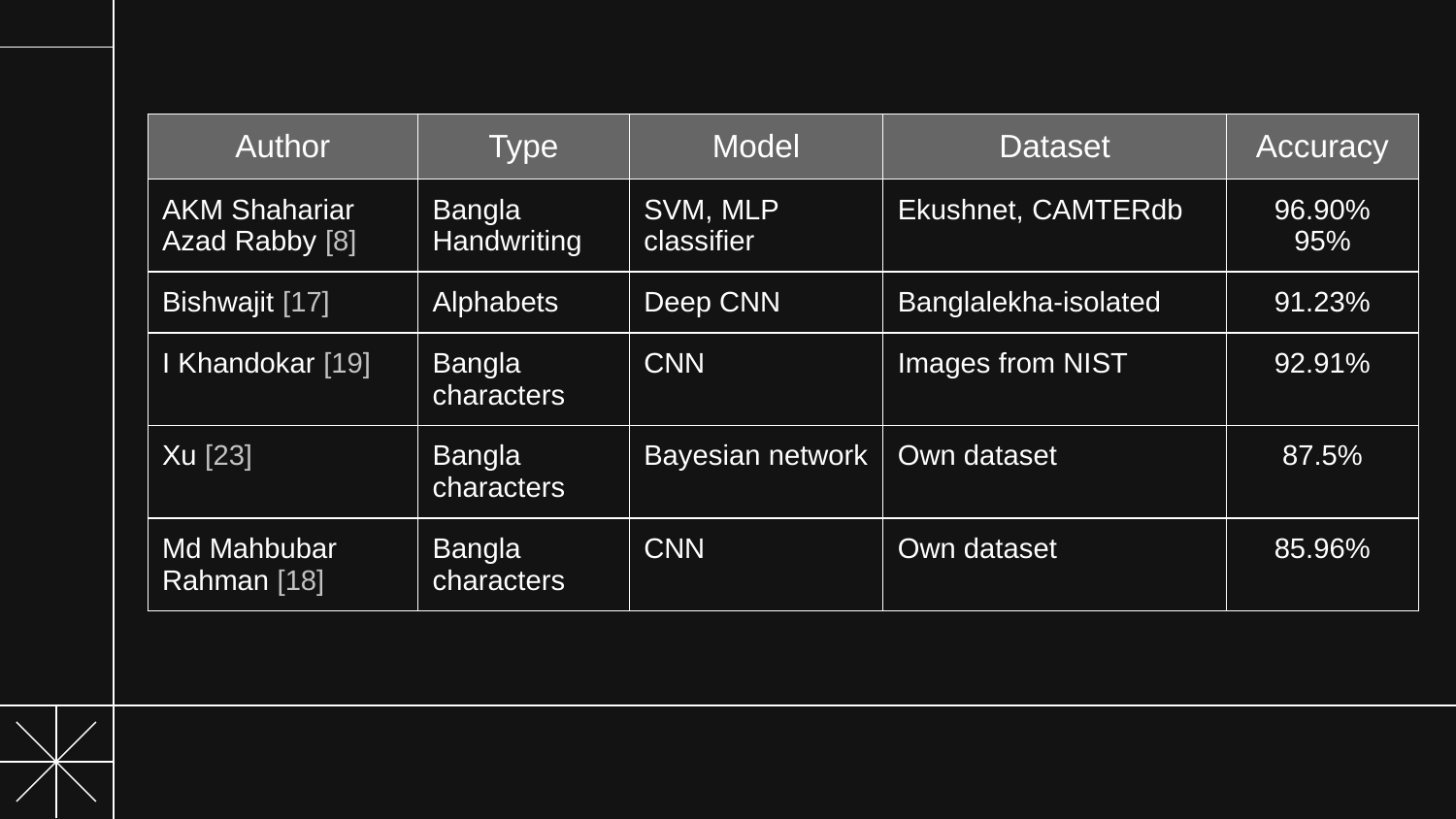

| Author | Type | Model | Dataset | Accuracy |
| --- | --- | --- | --- | --- |
| AKM Shahariar Azad Rabby [8] | Bangla Handwriting | SVM, MLP classifier | Ekushnet, CAMTERdb | 96.90% 95% |
| Bishwajit [17] | Alphabets | Deep CNN | Banglalekha-isolated | 91.23% |
| I Khandokar [19] | Bangla characters | CNN | Images from NIST | 92.91% |
| Xu [23] | Bangla characters | Bayesian network | Own dataset | 87.5% |
| Md Mahbubar Rahman [18] | Bangla characters | CNN | Own dataset | 85.96% |